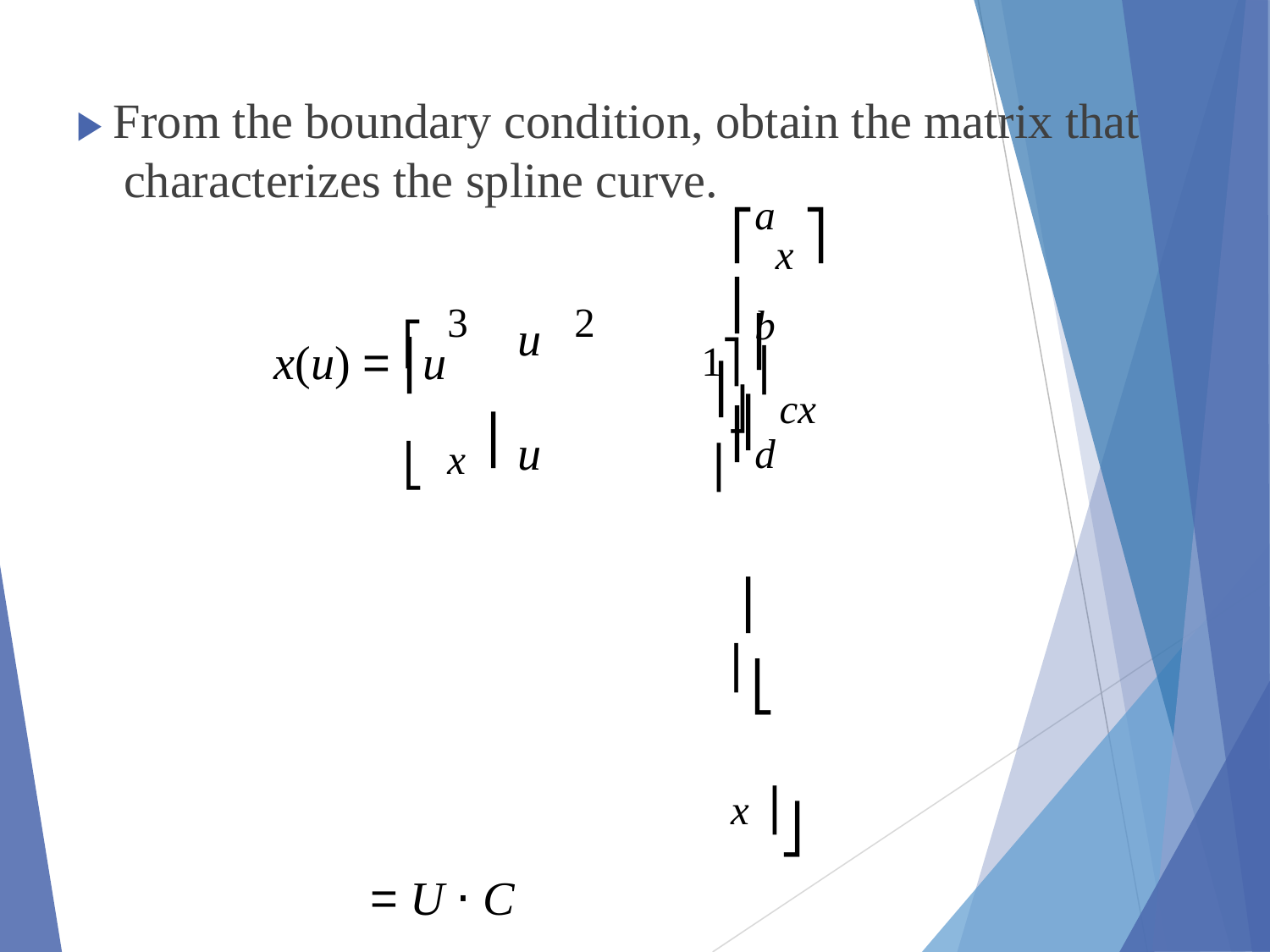

# ▶ From the boundary condition, obtain the matrix that  characterizes the spline curve.
⎡ax ⎤
⎢b	⎥
3	2	1⎤ ⎢	x ⎥
x(u) = ⎡u
u	u
⎢⎣
⎥⎦ ⎢cx ⎥
⎢d	⎥
⎢⎣	x ⎥⎦
= U ⋅ C

C = Mspline  ⋅ Mgeom

x(u) = U ⋅ Mspline  ⋅ Mgeom